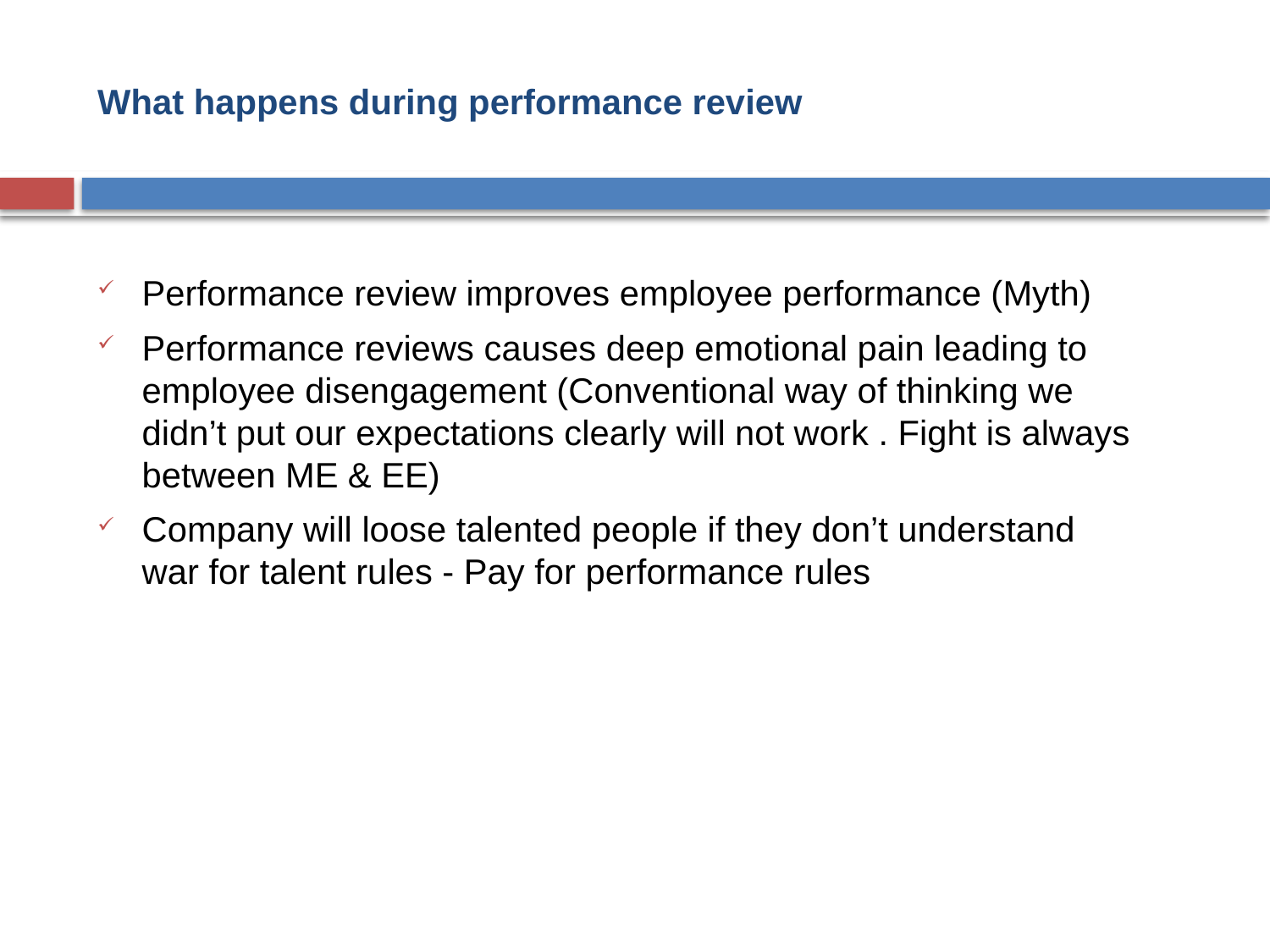

# What happens during performance review
Performance review improves employee performance (Myth)
Performance reviews causes deep emotional pain leading to employee disengagement (Conventional way of thinking we didn’t put our expectations clearly will not work . Fight is always between ME & EE)
Company will loose talented people if they don’t understand war for talent rules - Pay for performance rules